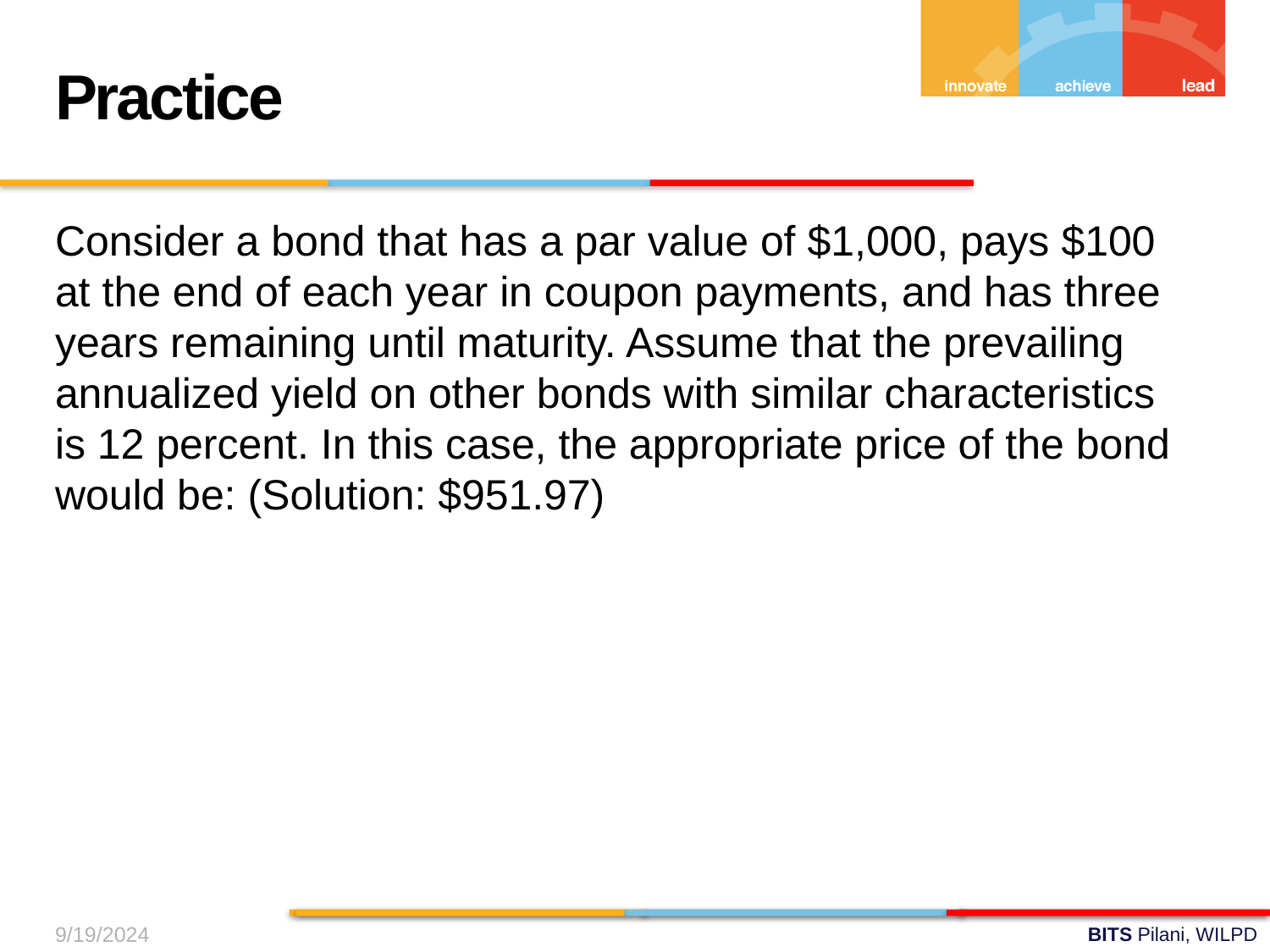

Practice
Consider a bond that has a par value of $1,000, pays $100 at the end of each year in coupon payments, and has three years remaining until maturity. Assume that the prevailing annualized yield on other bonds with similar characteristics is 12 percent. In this case, the appropriate price of the bond would be: (Solution: $951.97)
9/19/2024